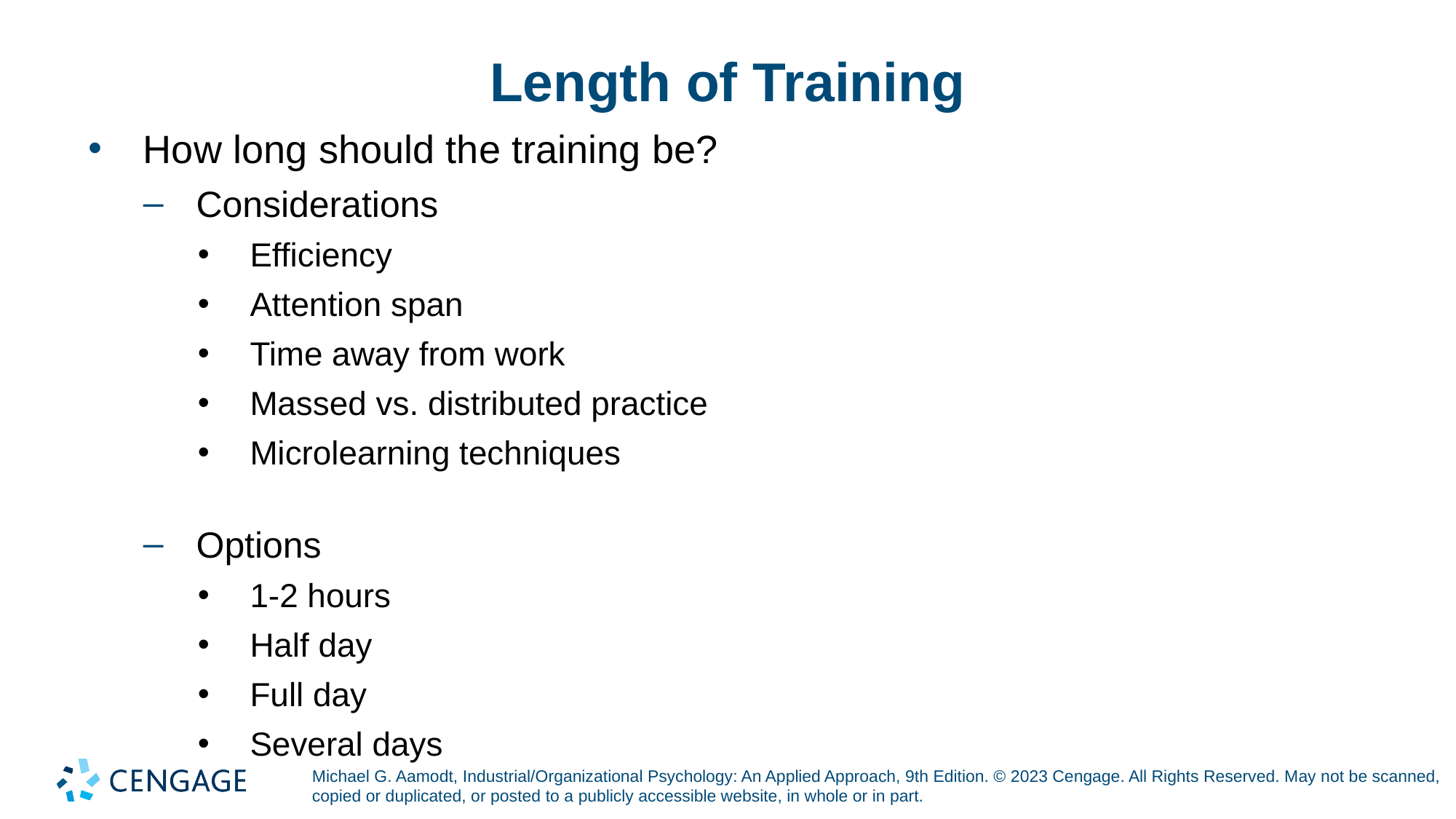

# Length of Training
How long should the training be?
Considerations
Efficiency
Attention span
Time away from work
Massed vs. distributed practice
Microlearning techniques
Options
1-2 hours
Half day
Full day
Several days